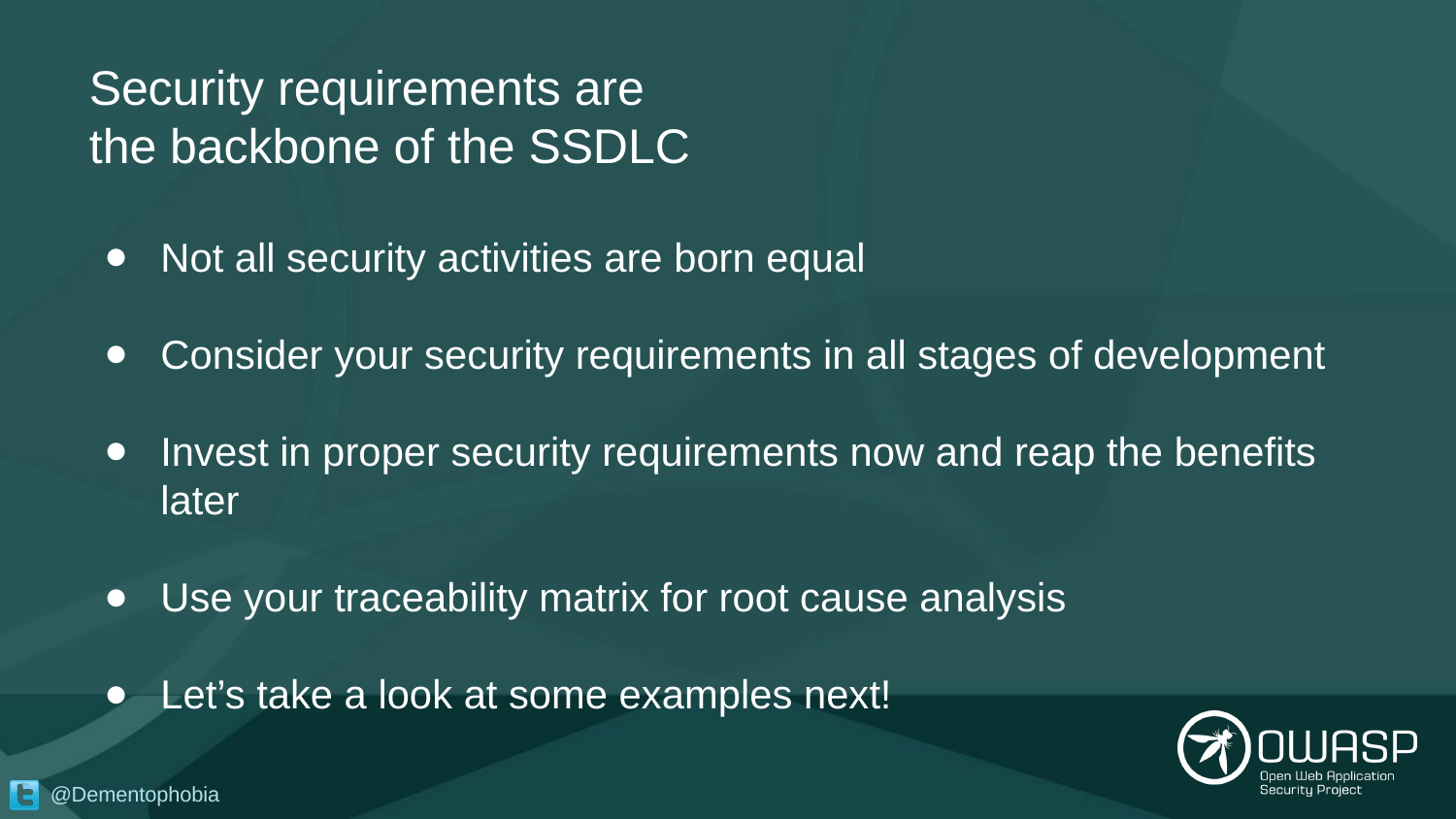

# Security requirements are the backbone of the SSDLC
Not all security activities are born equal

Consider your security requirements in all stages of development

Invest in proper security requirements now and reap the benefits later

Use your traceability matrix for root cause analysis

Let’s take a look at some examples next!